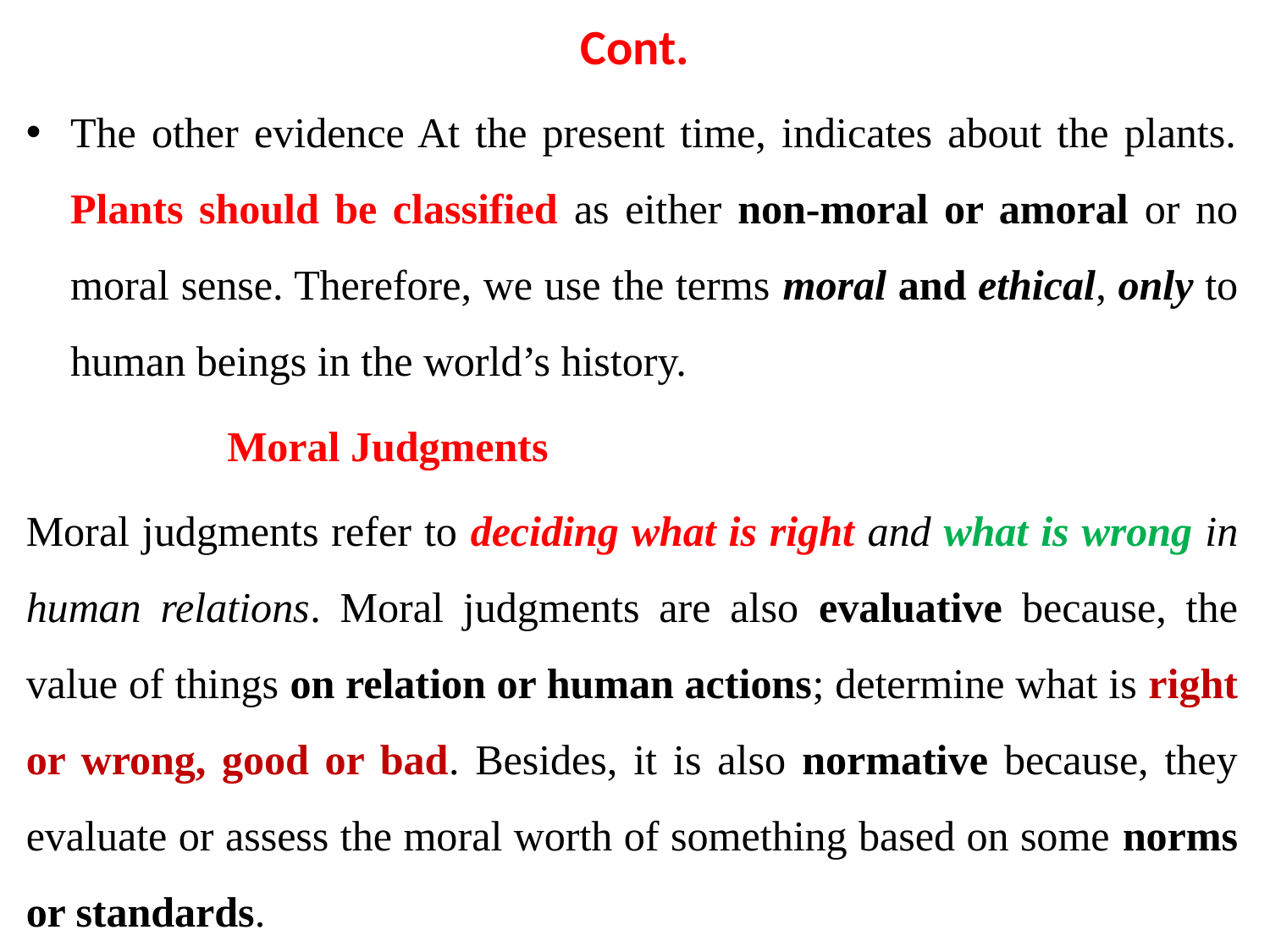

# Cont.
The other evidence At the present time, indicates about the plants. Plants should be classified as either non-moral or amoral or no moral sense. Therefore, we use the terms moral and ethical, only to human beings in the world’s history.
                   Moral Judgments
Moral judgments refer to deciding what is right and what is wrong in human relations. Moral judgments are also evaluative because, the value of things on relation or human actions; determine what is right or wrong, good or bad. Besides, it is also normative because, they evaluate or assess the moral worth of something based on some norms or standards.